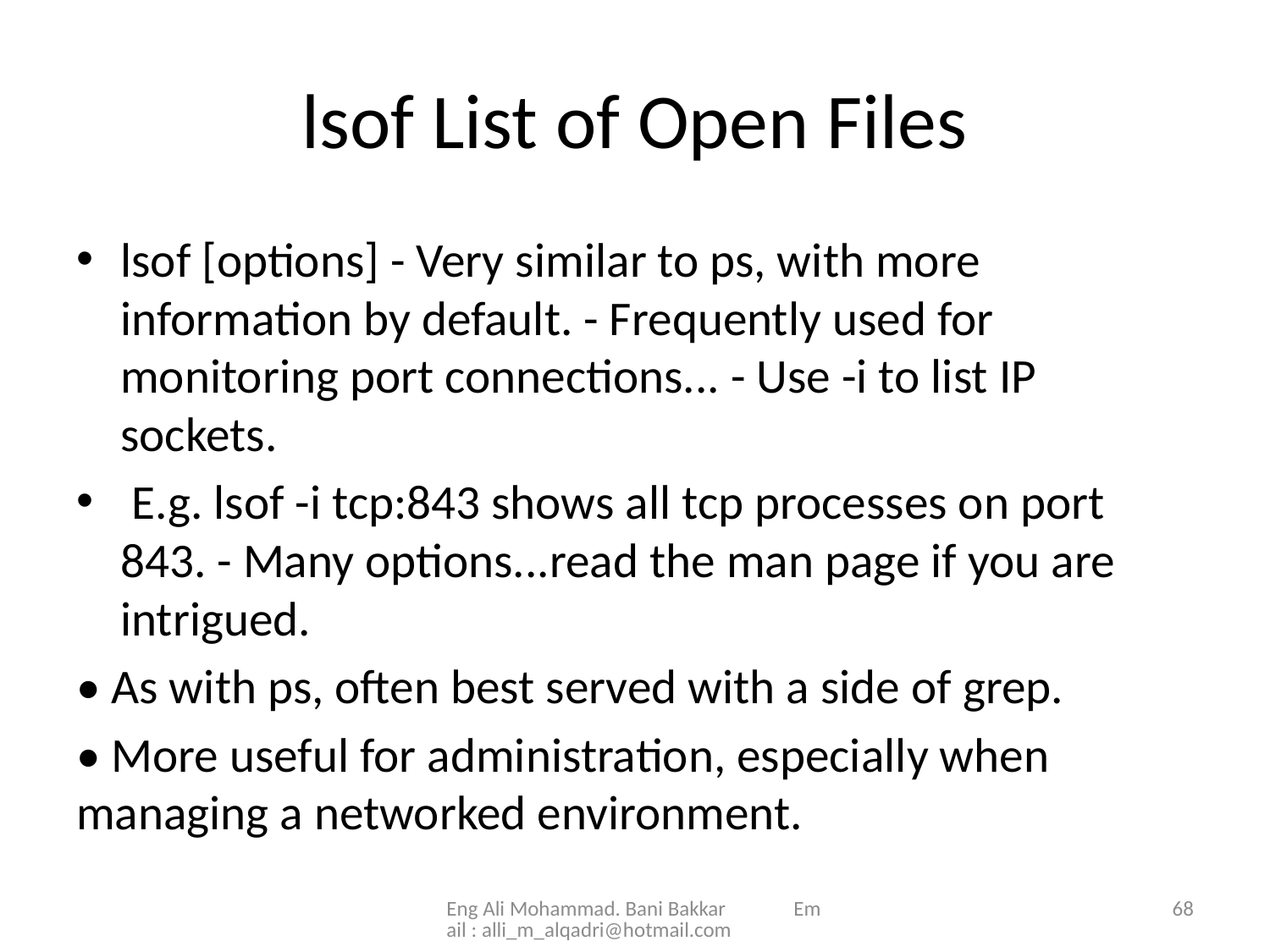

# lsof List of Open Files
lsof [options] - Very similar to ps, with more information by default. - Frequently used for monitoring port connections... - Use -i to list IP sockets.
 E.g. lsof -i tcp:843 shows all tcp processes on port 843. - Many options...read the man page if you are intrigued.
• As with ps, often best served with a side of grep.
• More useful for administration, especially when managing a networked environment.
Eng Ali Mohammad. Bani Bakkar              Email : alli_m_alqadri@hotmail.com
68